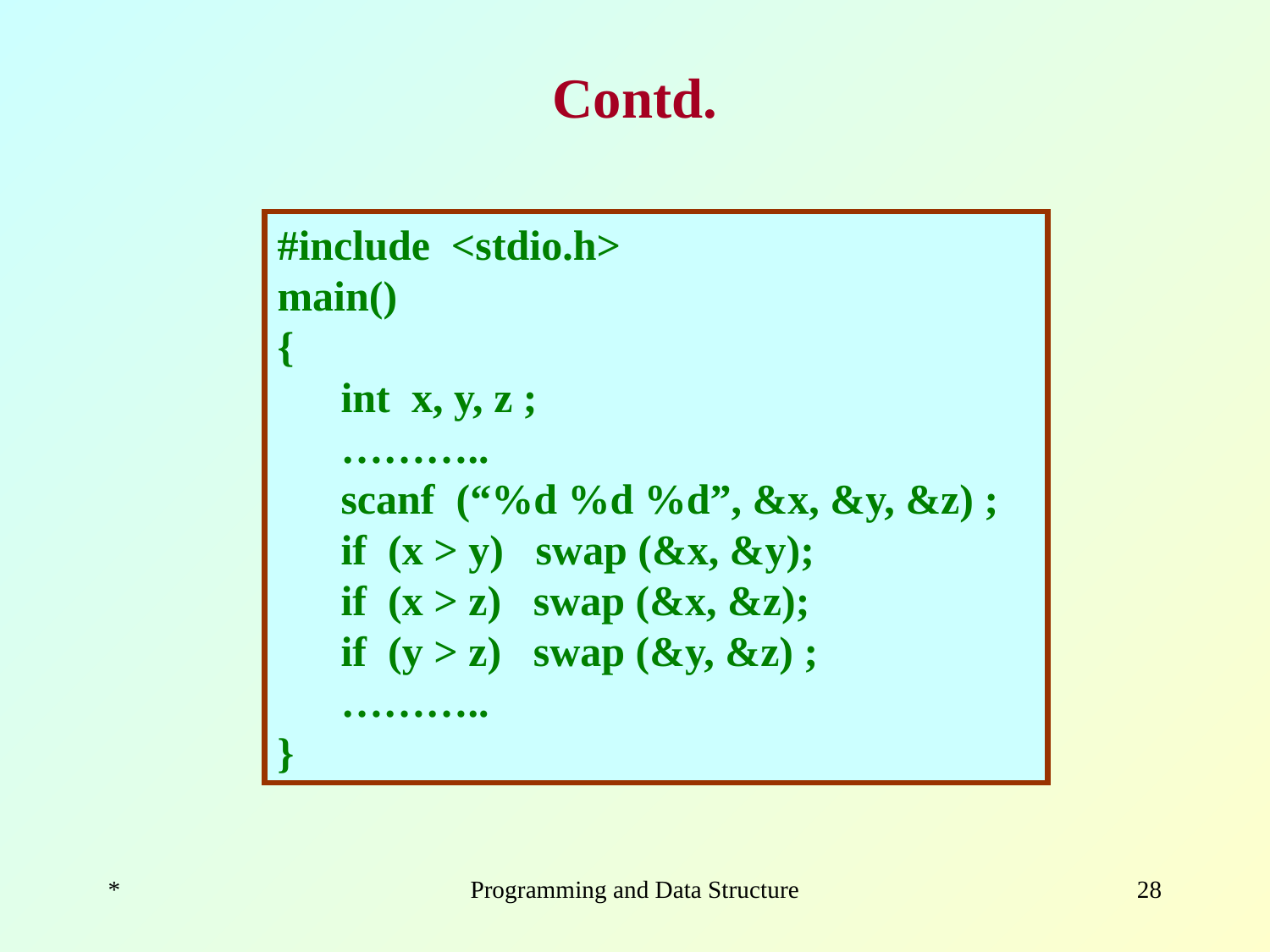

# Contd.
#include  <stdio.h>
main()
{
      int  x, y, z ;
      ………..
      scanf  (“%d %d %d”, &x, &y, &z) ;
      if  (x > y)   swap (&x, &y);
      if  (x > z)   swap (&x, &z);
      if  (y > z)   swap (&y, &z) ;
      ………..
}
*
Programming and Data Structure
28